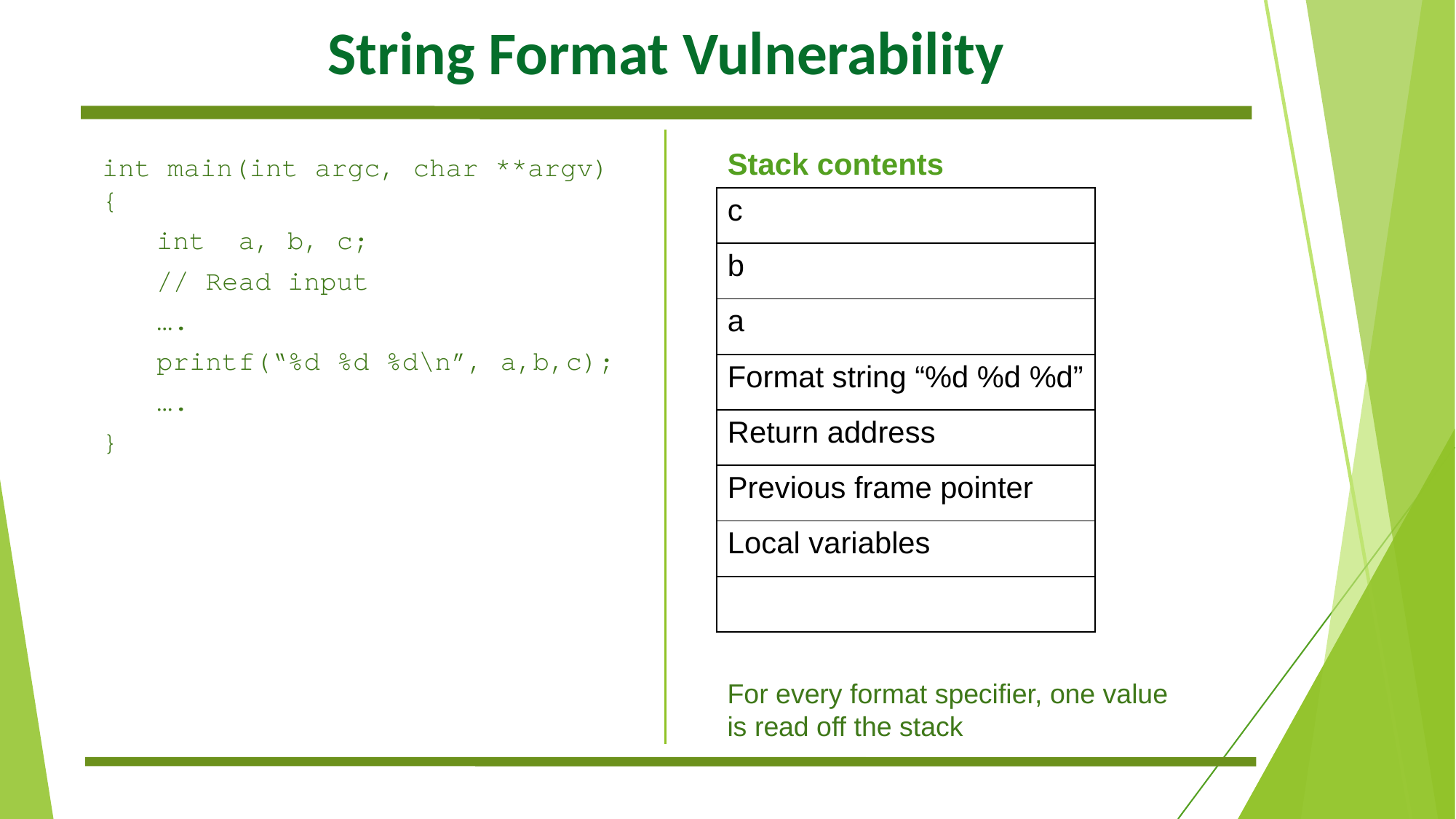

# String Format Vulnerability
int main(int argc, char **argv) {
int  a, b, c;
// Read input
….
printf(“%d %d %d\n”, a,b,c);
….
}

| Stack contents |
| --- |
| c |
| b |
| a |
| Format string “%d %d %d” |
| Return address |
| Previous frame pointer |
| Local variables |
|  |
For every format specifier, one value is read off the stack